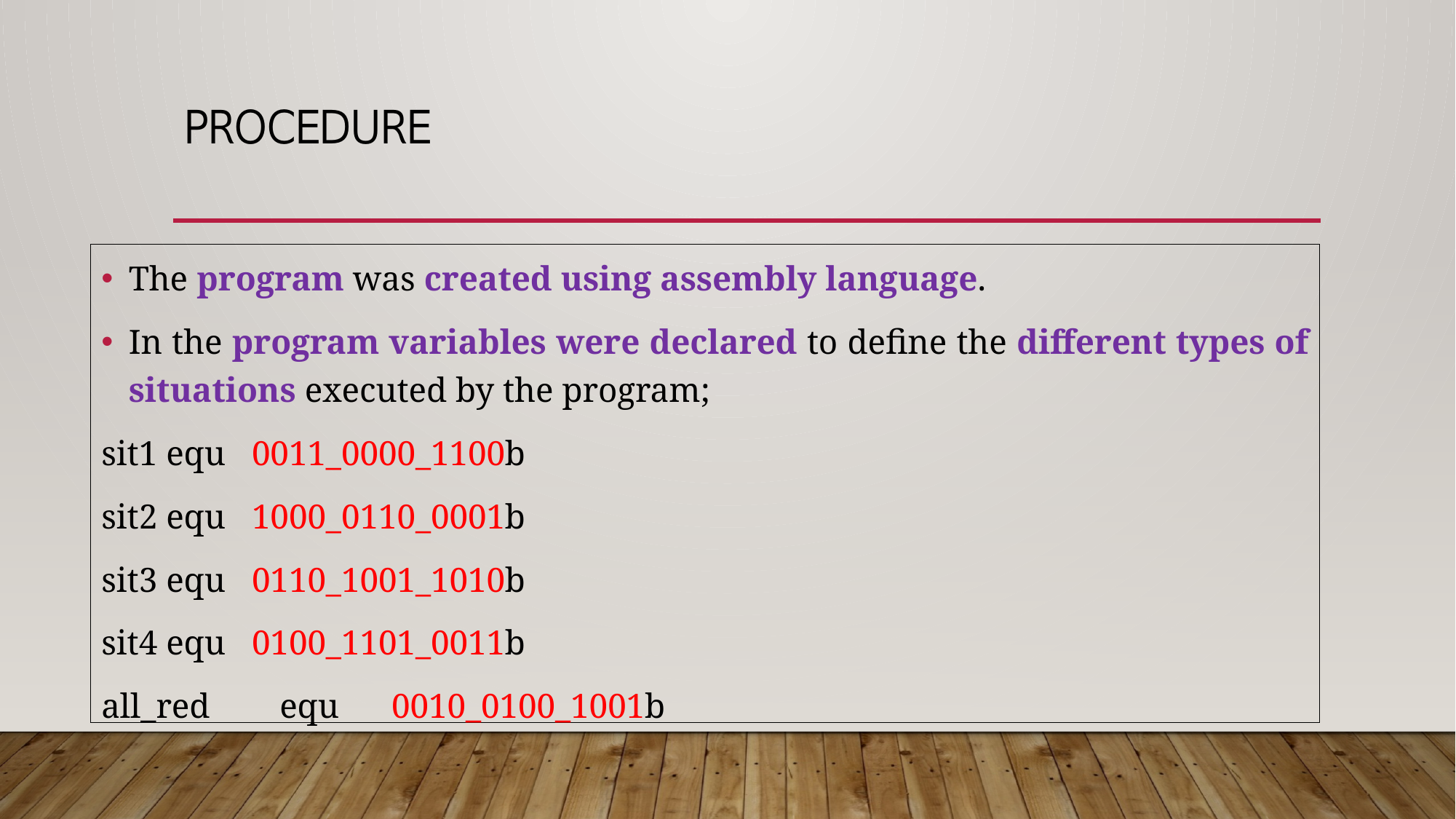

# Procedure
The program was created using assembly language.
In the program variables were declared to define the different types of situations executed by the program;
sit1 equ   0011_0000_1100b
sit2 equ   1000_0110_0001b
sit3 equ   0110_1001_1010b
sit4 equ   0100_1101_0011b
all_red        equ      0010_0100_1001b